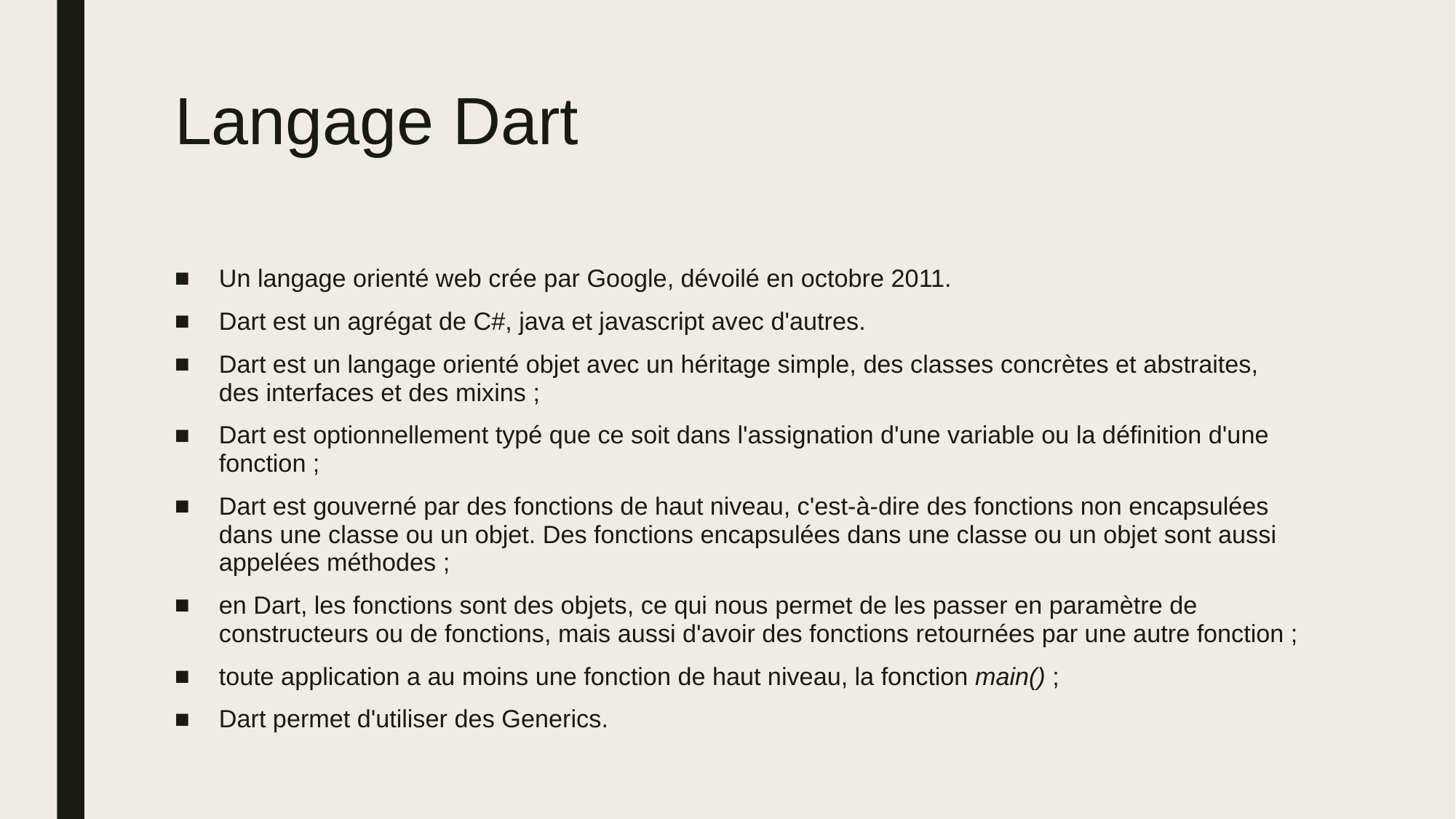

# Langage Dart
Un langage orienté web crée par Google, dévoilé en octobre 2011.
Dart est un agrégat de C#, java et javascript avec d'autres.
Dart est un langage orienté objet avec un héritage simple, des classes concrètes et abstraites, des interfaces et des mixins ;
Dart est optionnellement typé que ce soit dans l'assignation d'une variable ou la définition d'une fonction ;
Dart est gouverné par des fonctions de haut niveau, c'est-à-dire des fonctions non encapsulées dans une classe ou un objet. Des fonctions encapsulées dans une classe ou un objet sont aussi appelées méthodes ;
en Dart, les fonctions sont des objets, ce qui nous permet de les passer en paramètre de constructeurs ou de fonctions, mais aussi d'avoir des fonctions retournées par une autre fonction ;
toute application a au moins une fonction de haut niveau, la fonction main() ;
Dart permet d'utiliser des Generics.